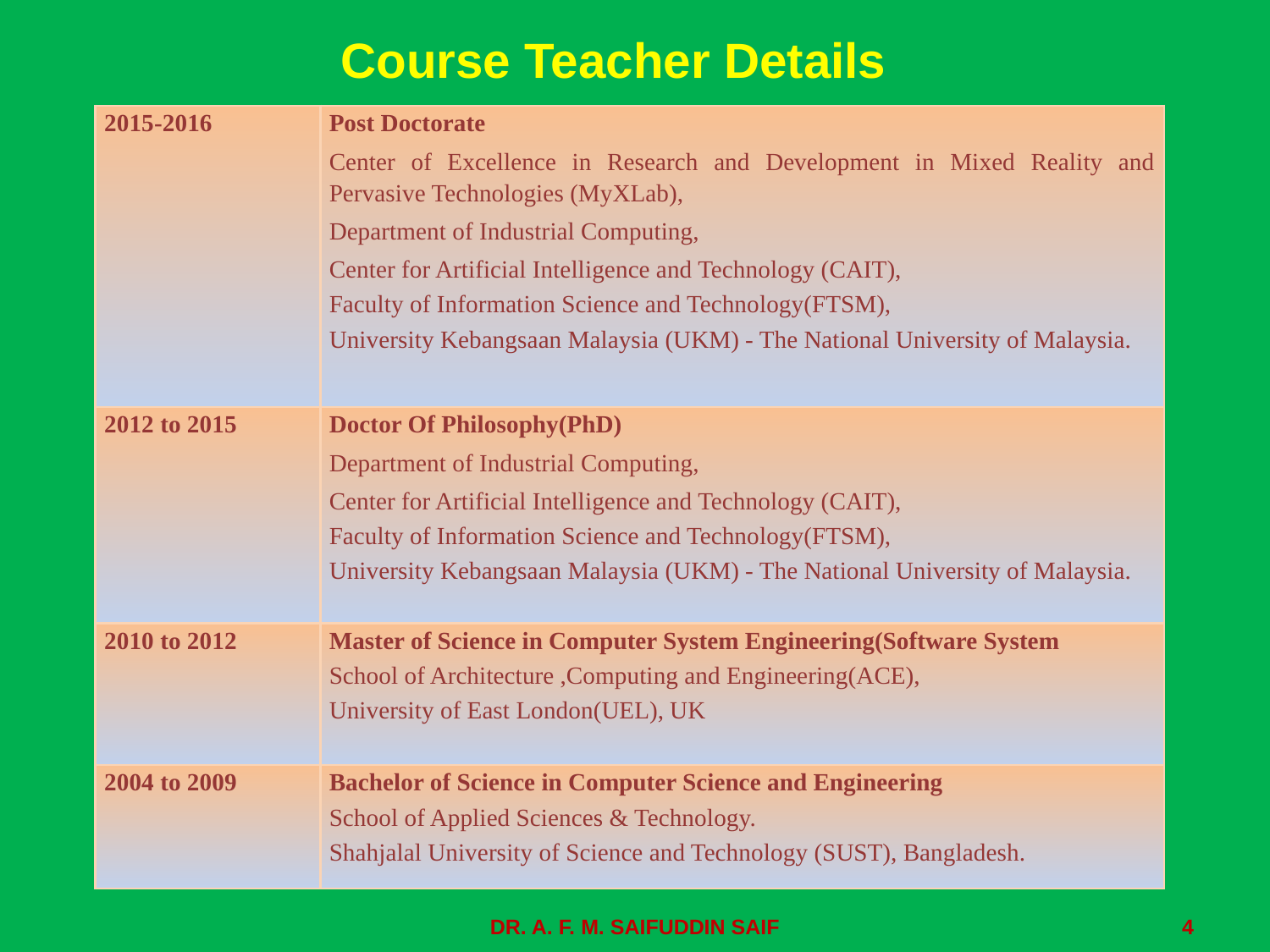

Course Teacher Details

| 2015-2016 | Post Doctorate Center of Excellence in Research and Development in Mixed Reality and Pervasive Technologies (MyXLab), Department of Industrial Computing, Center for Artificial Intelligence and Technology (CAIT), Faculty of Information Science and Technology(FTSM), University Kebangsaan Malaysia (UKM) - The National University of Malaysia. |
| --- | --- |
| 2012 to 2015 | Doctor Of Philosophy(PhD) Department of Industrial Computing, Center for Artificial Intelligence and Technology (CAIT), Faculty of Information Science and Technology(FTSM), University Kebangsaan Malaysia (UKM) - The National University of Malaysia. |
| 2010 to 2012 | Master of Science in Computer System Engineering(Software System School of Architecture ,Computing and Engineering(ACE), University of East London(UEL), UK |
| 2004 to 2009 | Bachelor of Science in Computer Science and Engineering School of Applied Sciences & Technology. Shahjalal University of Science and Technology (SUST), Bangladesh. |
DR. A. F. M. SAIFUDDIN SAIF
4